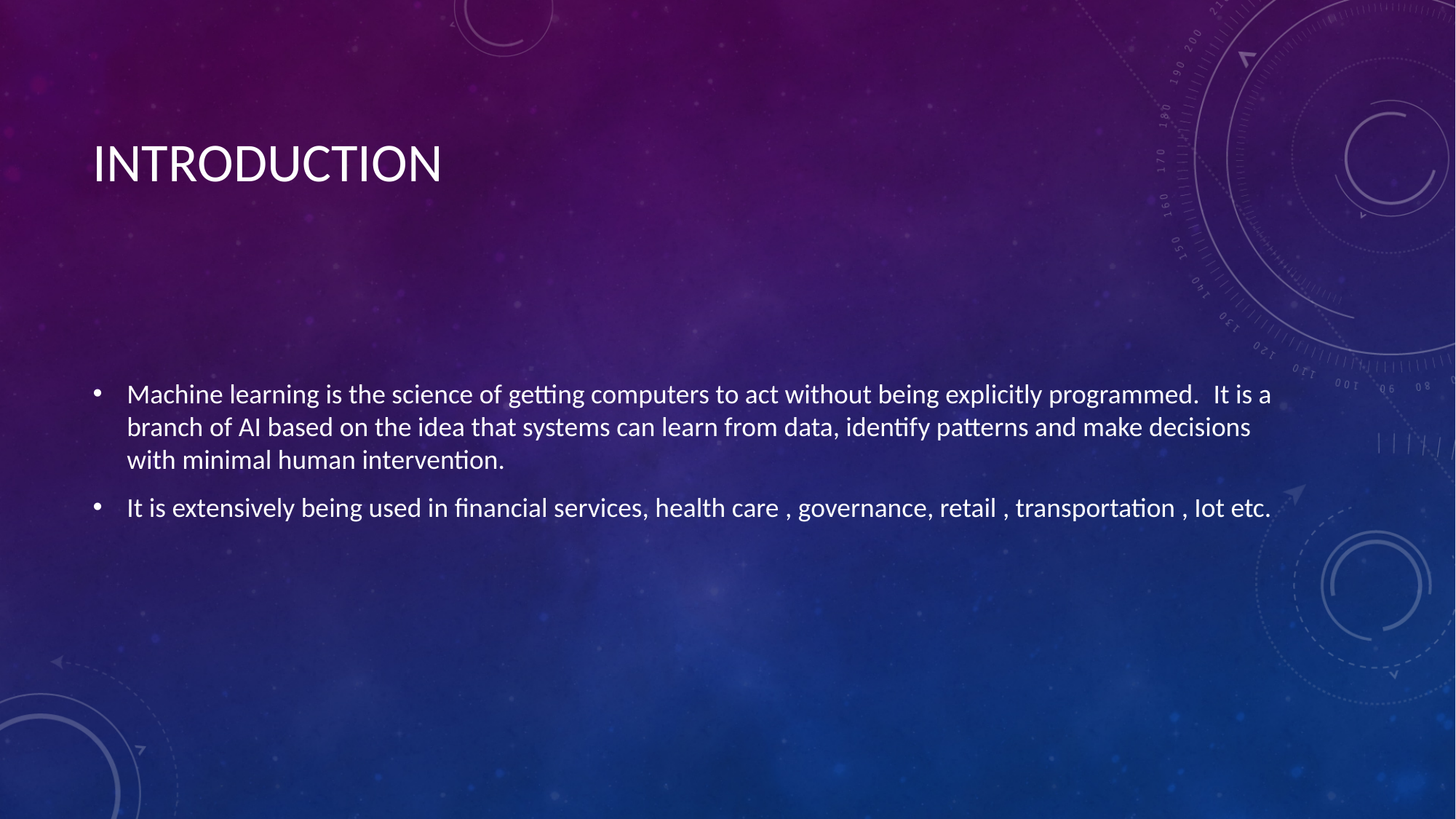

# Introduction
Machine learning is the science of getting computers to act without being explicitly programmed.  It is a branch of AI based on the idea that systems can learn from data, identify patterns and make decisions with minimal human intervention.
It is extensively being used in financial services, health care , governance, retail , transportation , Iot etc.